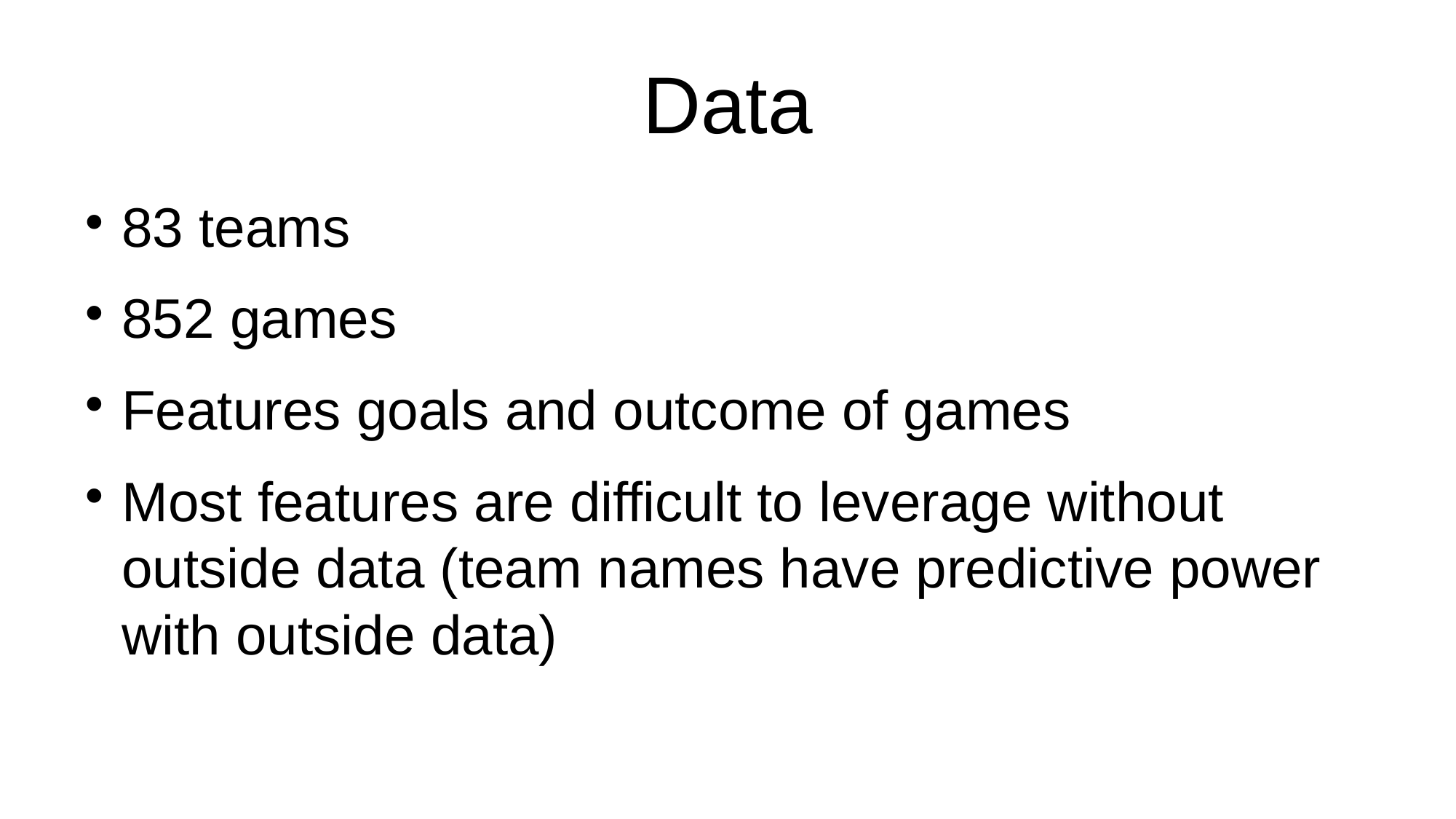

Data
83 teams
852 games
Features goals and outcome of games
Most features are difficult to leverage without outside data (team names have predictive power with outside data)